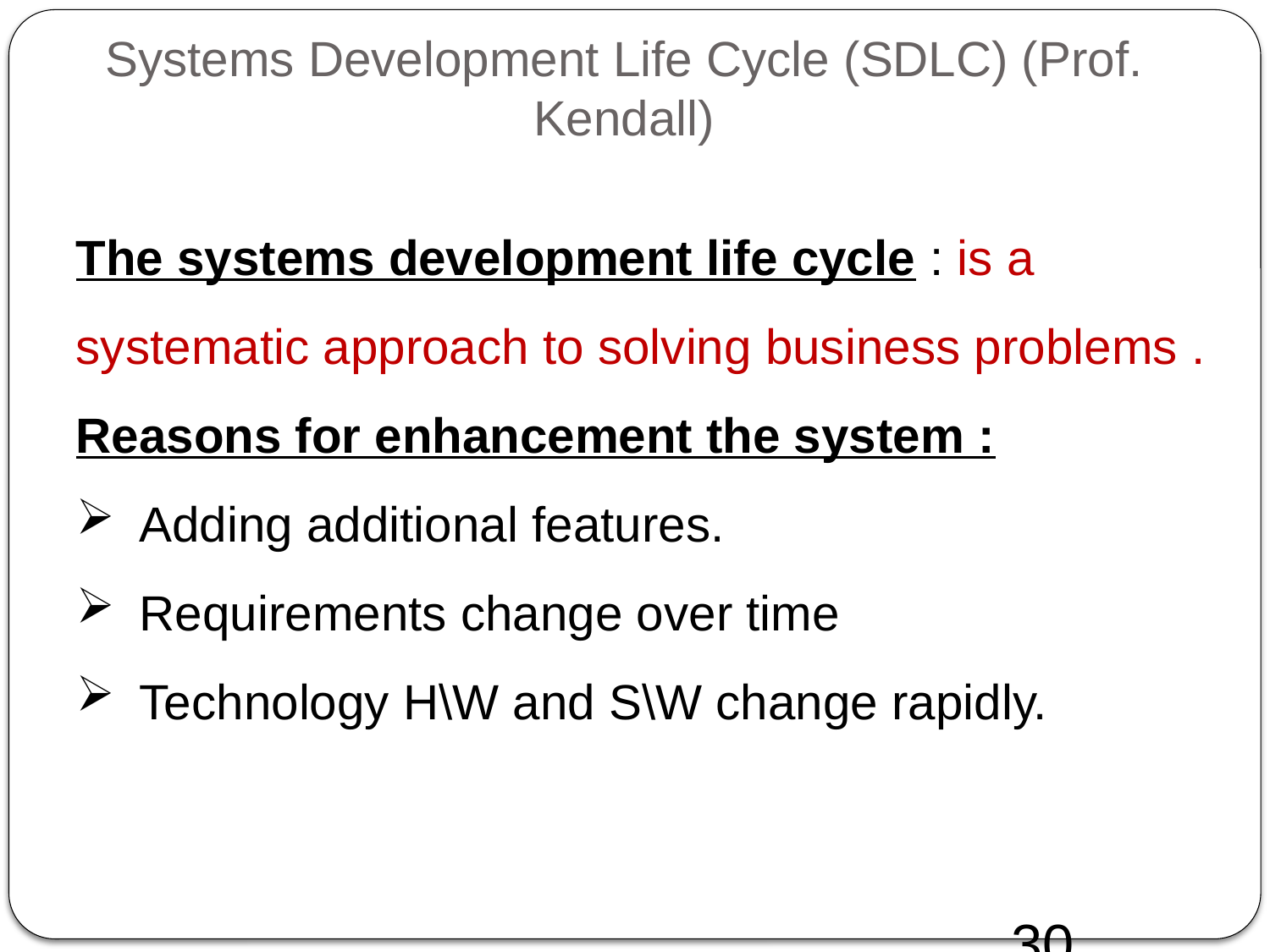

Systems Development Life Cycle (SDLC) (Prof. Kendall)
The systems development life cycle : is a systematic approach to solving business problems .
Reasons for enhancement the system :
Adding additional features.
Requirements change over time
Technology H\W and S\W change rapidly.

30